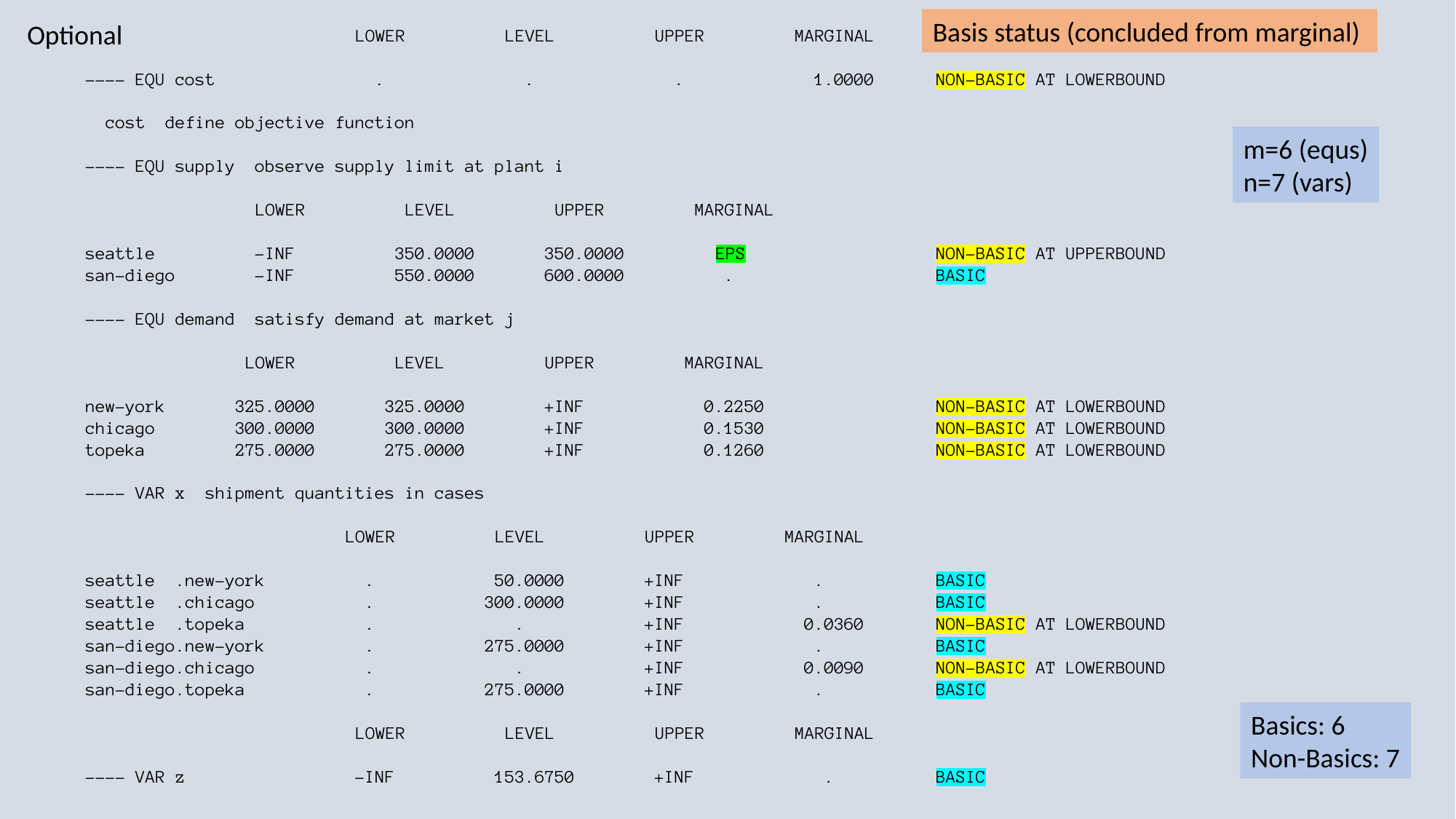

Basis status (concluded from marginal)
Optional
                           LOWER          LEVEL          UPPER         MARGINAL

---- EQU cost                .              .              .             1.0000      NON-BASIC AT LOWERBOUND

  cost  define objective function

---- EQU supply  observe supply limit at plant i

                 LOWER          LEVEL          UPPER         MARGINAL

seattle          -INF          350.0000       350.0000         EPS                   NON-BASIC AT UPPERBOUND
san-diego        -INF          550.0000       600.0000          .                    BASIC

---- EQU demand  satisfy demand at market j

                LOWER          LEVEL          UPPER         MARGINAL

new-york       325.0000       325.0000        +INF            0.2250                 NON-BASIC AT LOWERBOUND
chicago        300.0000       300.0000        +INF            0.1530                 NON-BASIC AT LOWERBOUND
topeka         275.0000       275.0000        +INF            0.1260                 NON-BASIC AT LOWERBOUND

---- VAR x  shipment quantities in cases

                          LOWER          LEVEL          UPPER         MARGINAL

seattle  .new-york          .            50.0000        +INF             .           BASIC
seattle  .chicago           .           300.0000        +INF             .           BASIC
seattle  .topeka            .              .            +INF            0.0360       NON-BASIC AT LOWERBOUND
san-diego.new-york          .           275.0000        +INF             .           BASIC
san-diego.chicago           .              .            +INF            0.0090       NON-BASIC AT LOWERBOUND
san-diego.topeka            .           275.0000        +INF             .           BASIC

                           LOWER          LEVEL          UPPER         MARGINAL

---- VAR z                 -INF          153.6750        +INF             .          BASIC
m=6 (equs)
n=7 (vars)
Basics: 6
Non-Basics: 7